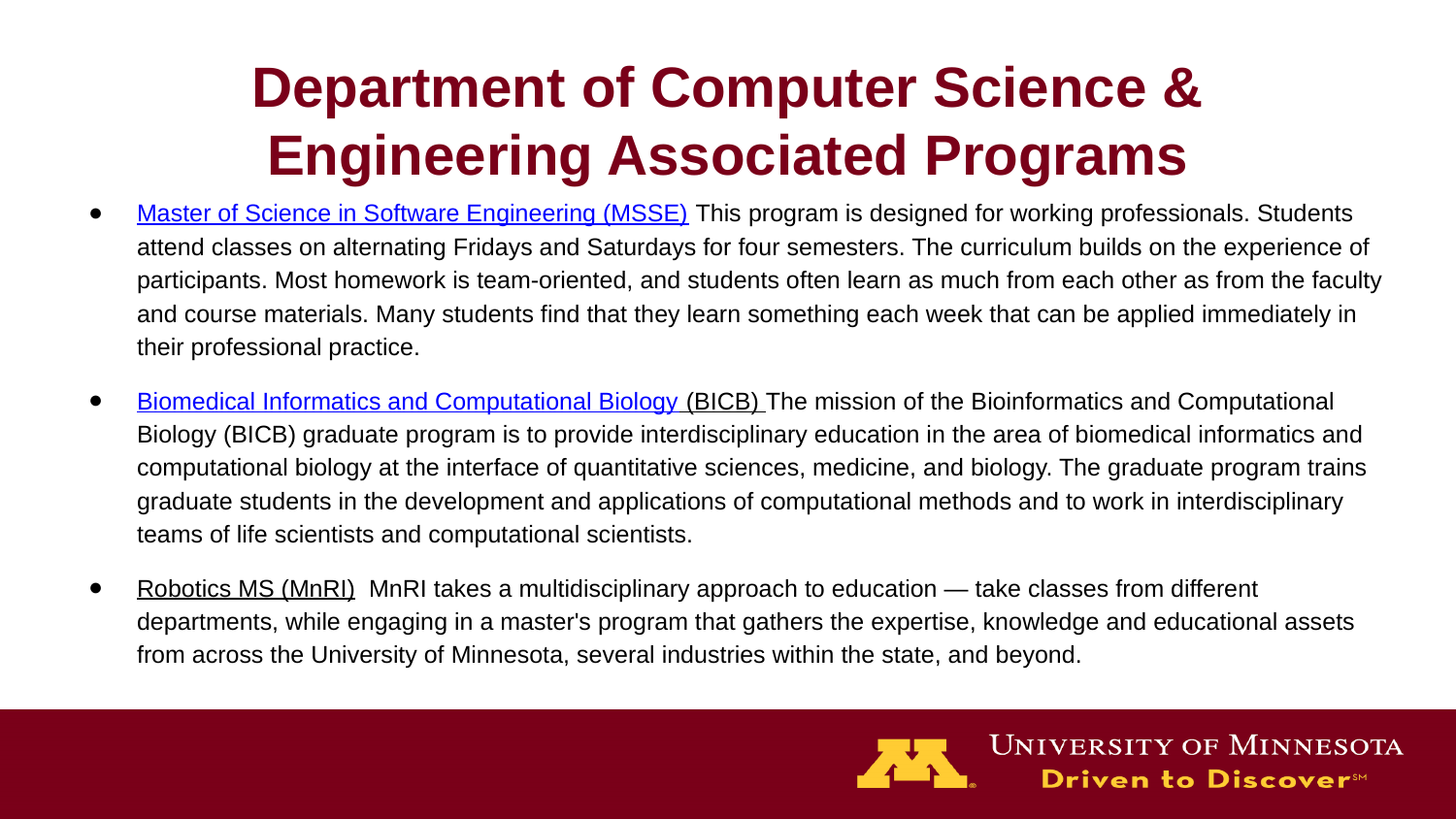

# Department of Computer Science & Engineering Associated Programs
Master of Science in Software Engineering (MSSE) This program is designed for working professionals. Students attend classes on alternating Fridays and Saturdays for four semesters. The curriculum builds on the experience of participants. Most homework is team-oriented, and students often learn as much from each other as from the faculty and course materials. Many students find that they learn something each week that can be applied immediately in their professional practice.
Biomedical Informatics and Computational Biology (BICB) The mission of the Bioinformatics and Computational Biology (BICB) graduate program is to provide interdisciplinary education in the area of biomedical informatics and computational biology at the interface of quantitative sciences, medicine, and biology. The graduate program trains graduate students in the development and applications of computational methods and to work in interdisciplinary teams of life scientists and computational scientists.
Robotics MS (MnRI)  MnRI takes a multidisciplinary approach to education — take classes from different departments, while engaging in a master's program that gathers the expertise, knowledge and educational assets from across the University of Minnesota, several industries within the state, and beyond.